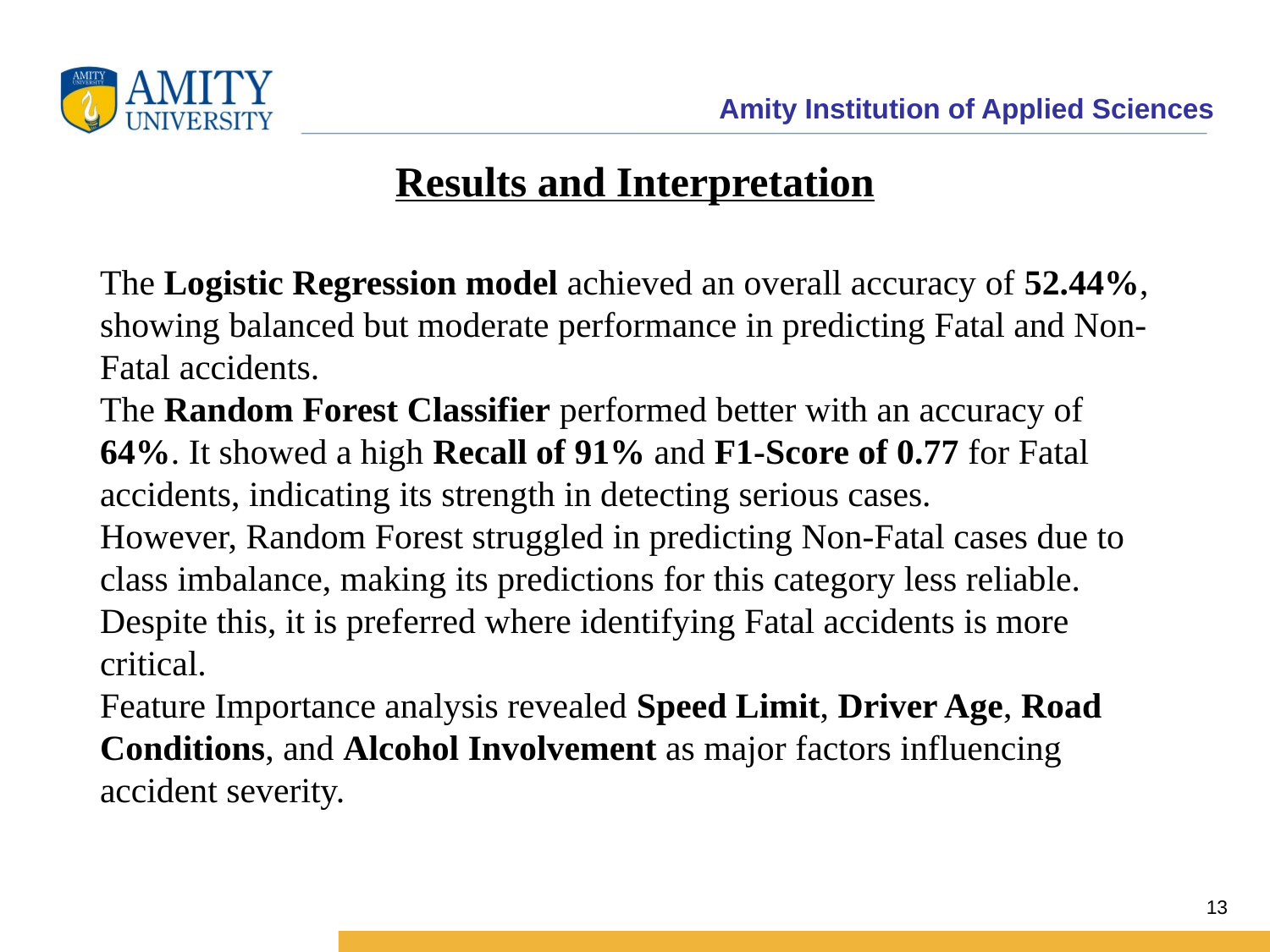

# Results and Interpretation
The Logistic Regression model achieved an overall accuracy of 52.44%, showing balanced but moderate performance in predicting Fatal and Non-Fatal accidents.
The Random Forest Classifier performed better with an accuracy of 64%. It showed a high Recall of 91% and F1-Score of 0.77 for Fatal accidents, indicating its strength in detecting serious cases.
However, Random Forest struggled in predicting Non-Fatal cases due to class imbalance, making its predictions for this category less reliable. Despite this, it is preferred where identifying Fatal accidents is more critical.
Feature Importance analysis revealed Speed Limit, Driver Age, Road Conditions, and Alcohol Involvement as major factors influencing accident severity.

13